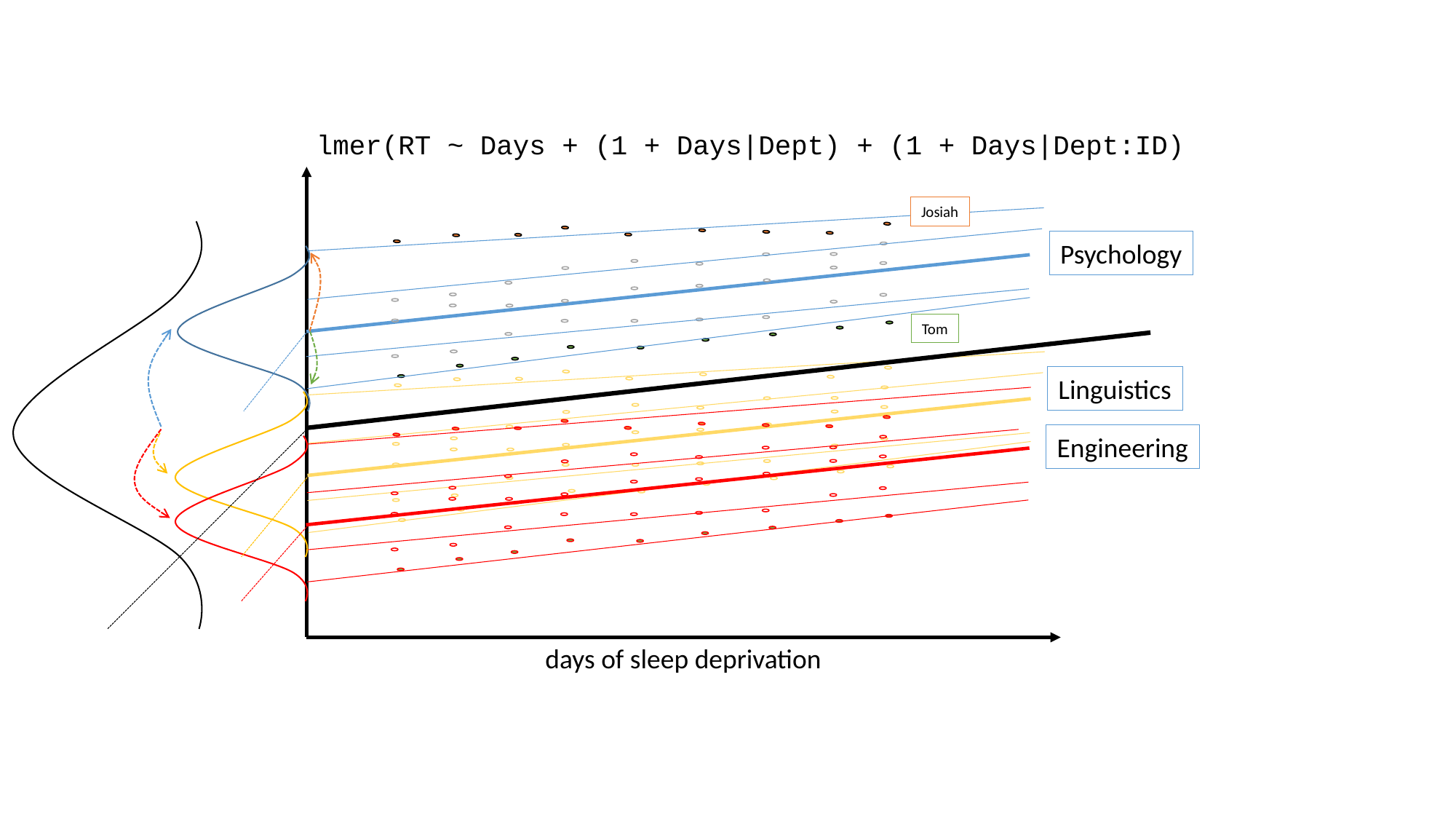

lmer(RT ~ Days + (1 + Days|Dept) + (1 + Days|Dept:ID)
Josiah

Tom

Psychology

Linguistics

Engineering

days of sleep deprivation